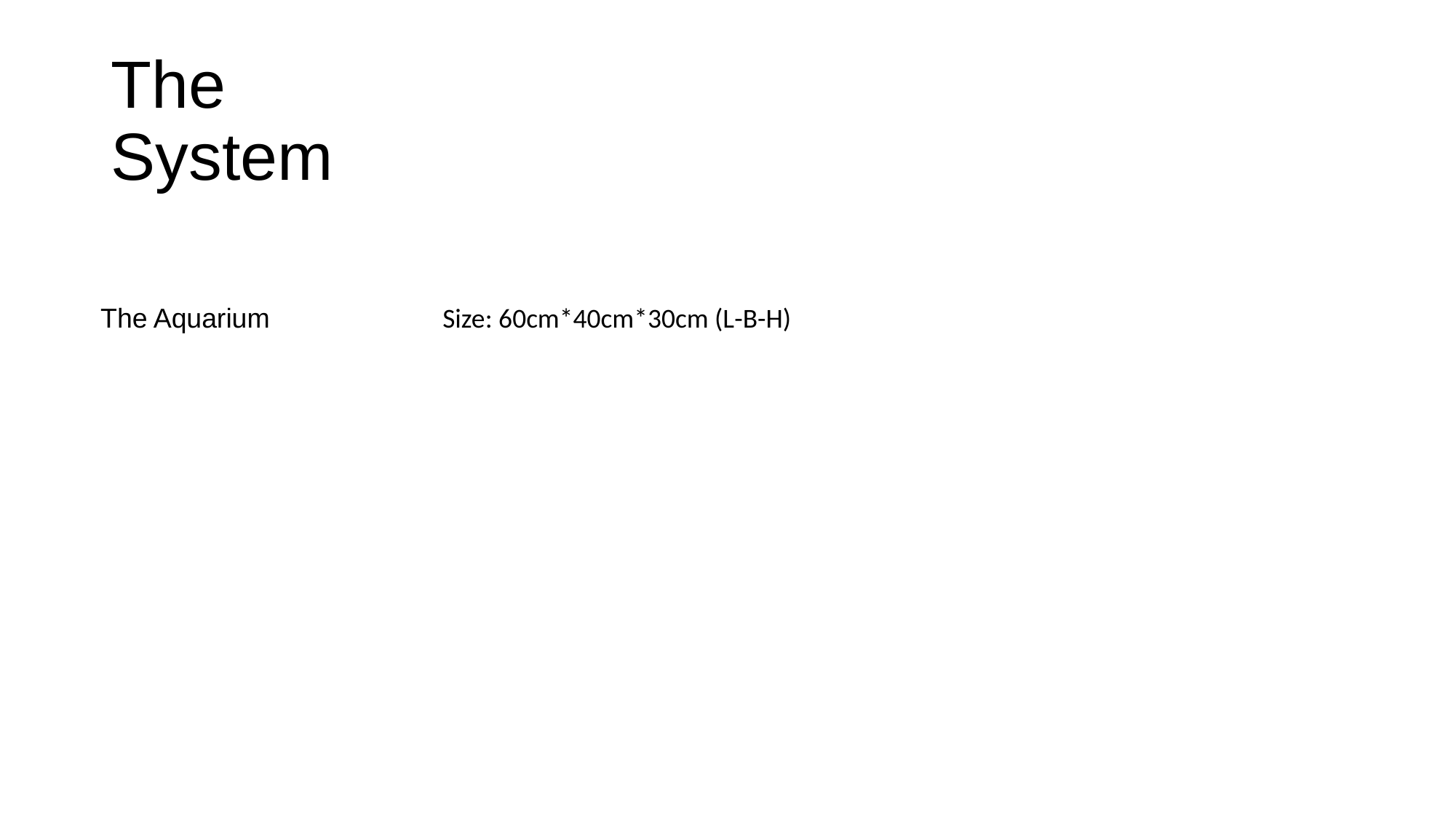

# The System
The Aquarium
Size: 60cm*40cm*30cm (L-B-H)